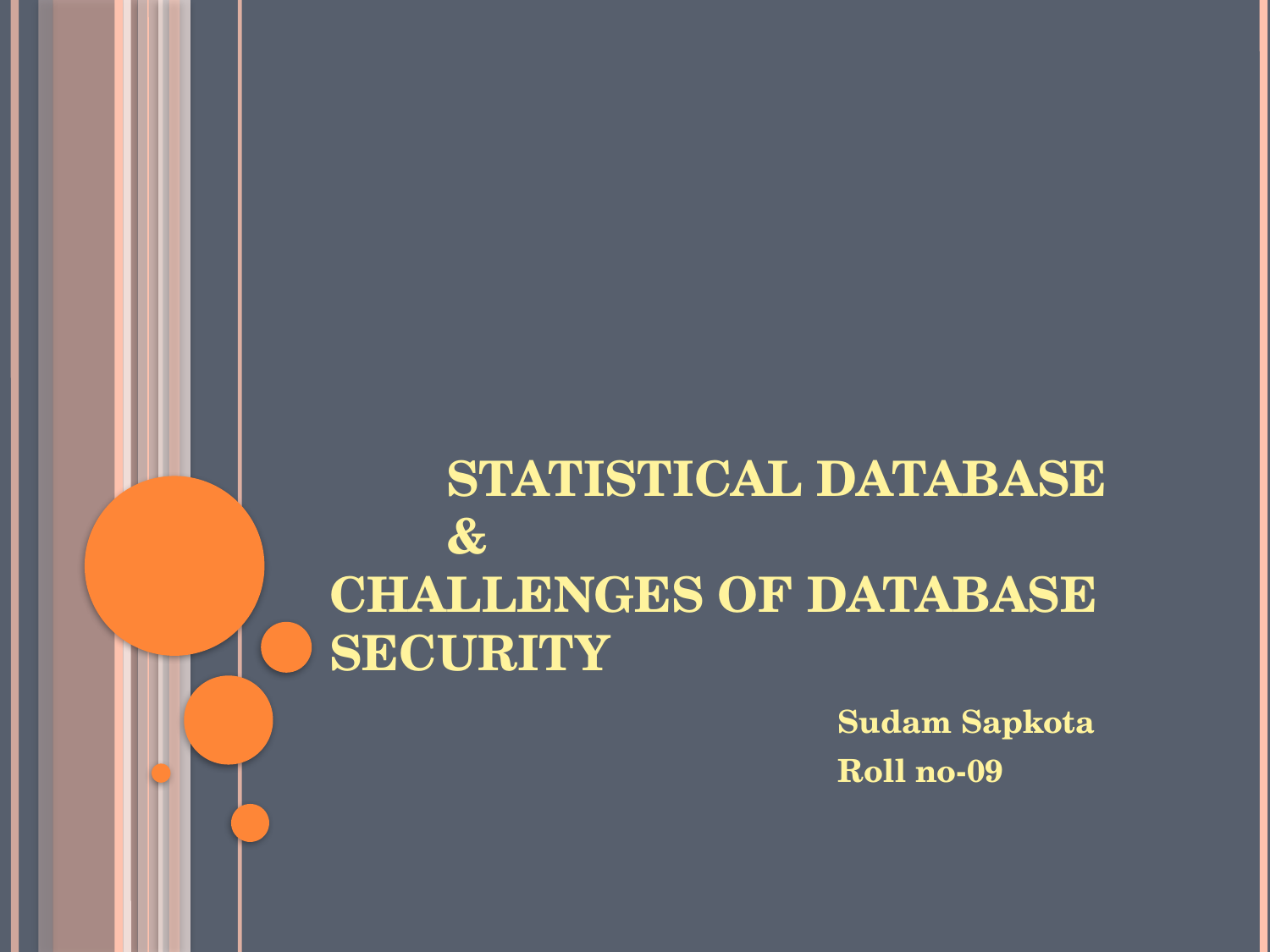

# STATISTICAL DATABASE & CHALLENGES OF DATABASE 		SECURITY
				Sudam Sapkota
				Roll no-09